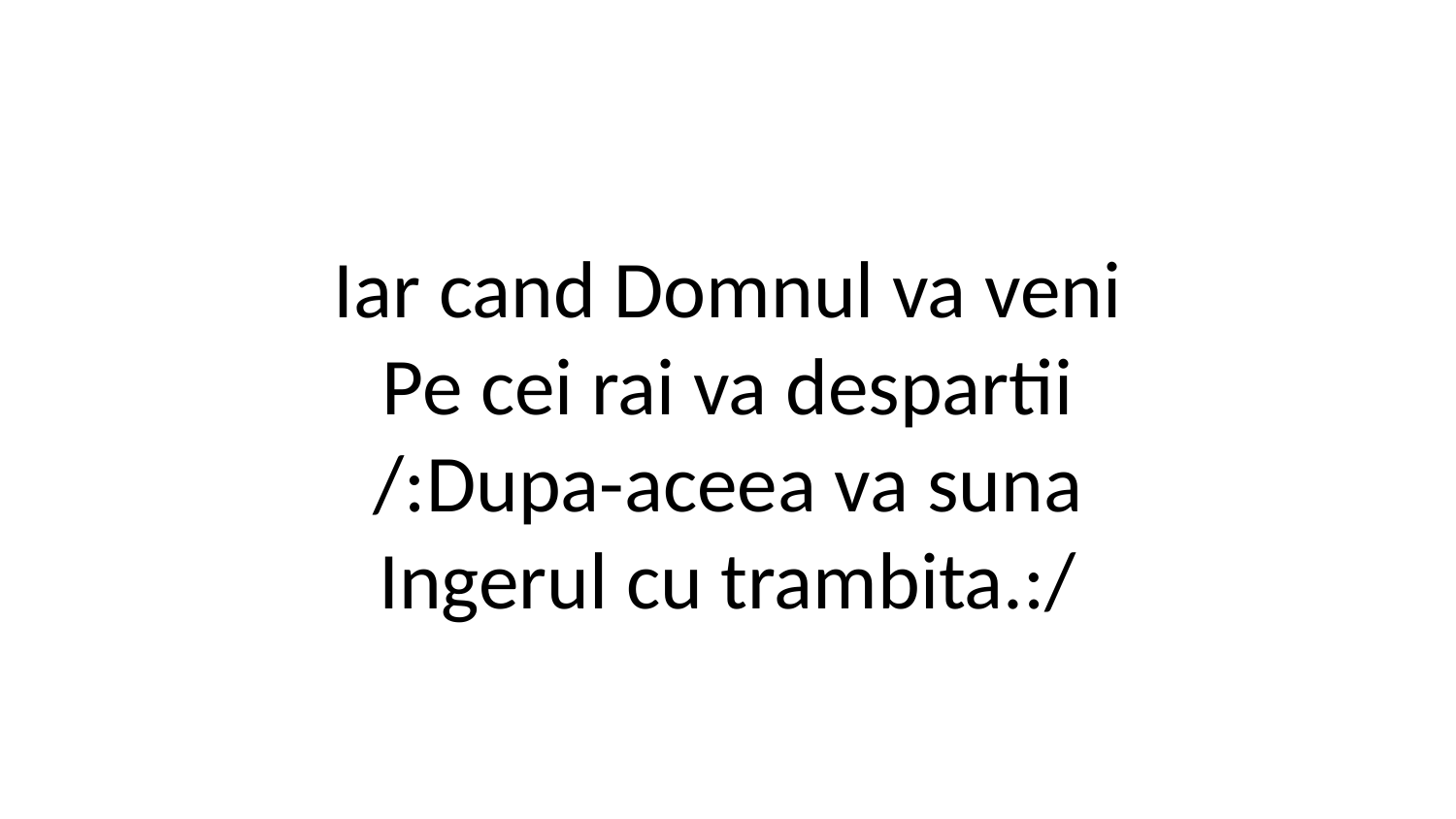

Iar cand Domnul va veni
Pe cei rai va despartii
/:Dupa-aceea va suna
Ingerul cu trambita.:/